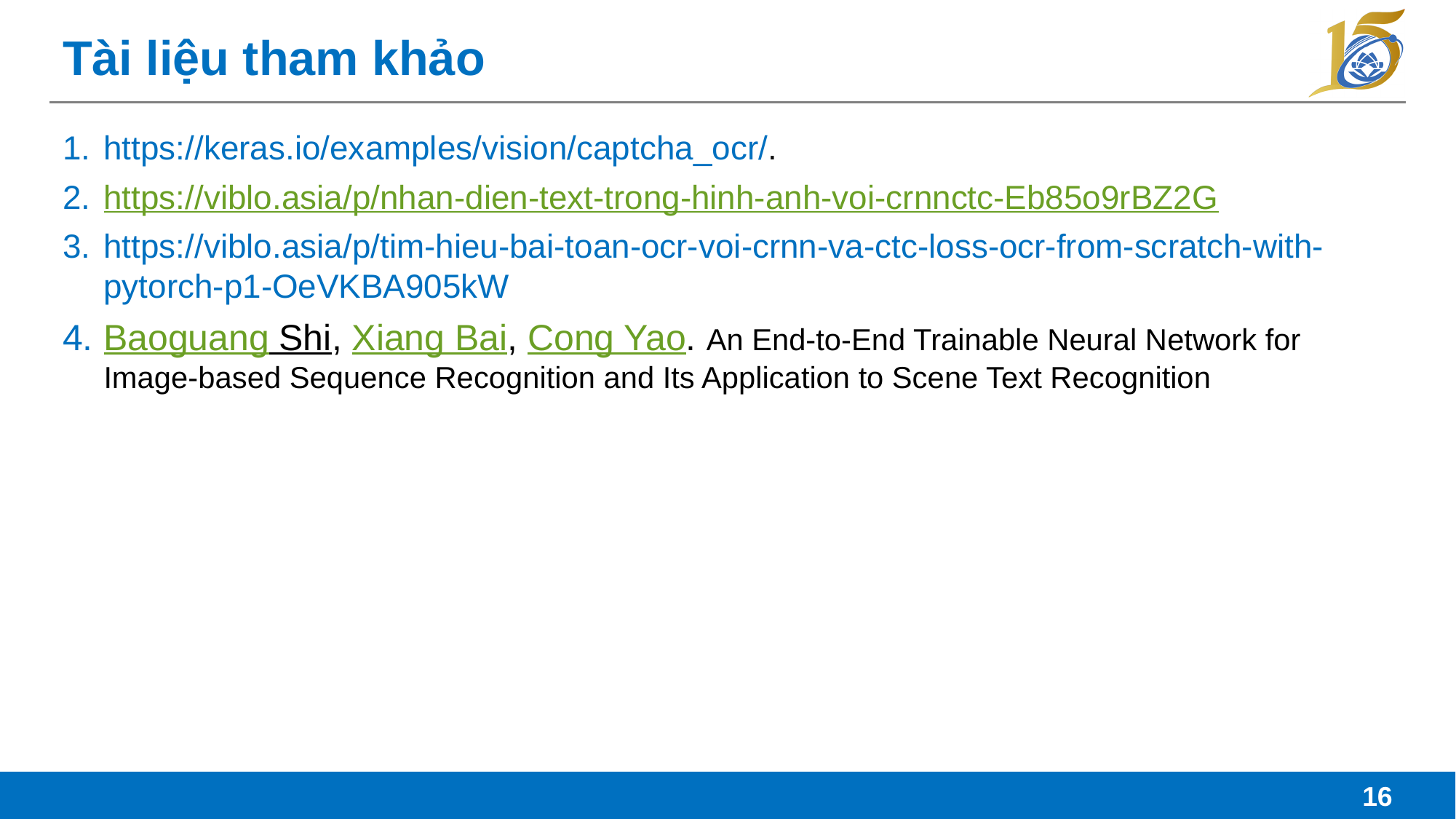

# Tài liệu tham khảo
https://keras.io/examples/vision/captcha_ocr/.
https://viblo.asia/p/nhan-dien-text-trong-hinh-anh-voi-crnnctc-Eb85o9rBZ2G
https://viblo.asia/p/tim-hieu-bai-toan-ocr-voi-crnn-va-ctc-loss-ocr-from-scratch-with-pytorch-p1-OeVKBA905kW
Baoguang Shi, Xiang Bai, Cong Yao. An End-to-End Trainable Neural Network for Image-based Sequence Recognition and Its Application to Scene Text Recognition

16